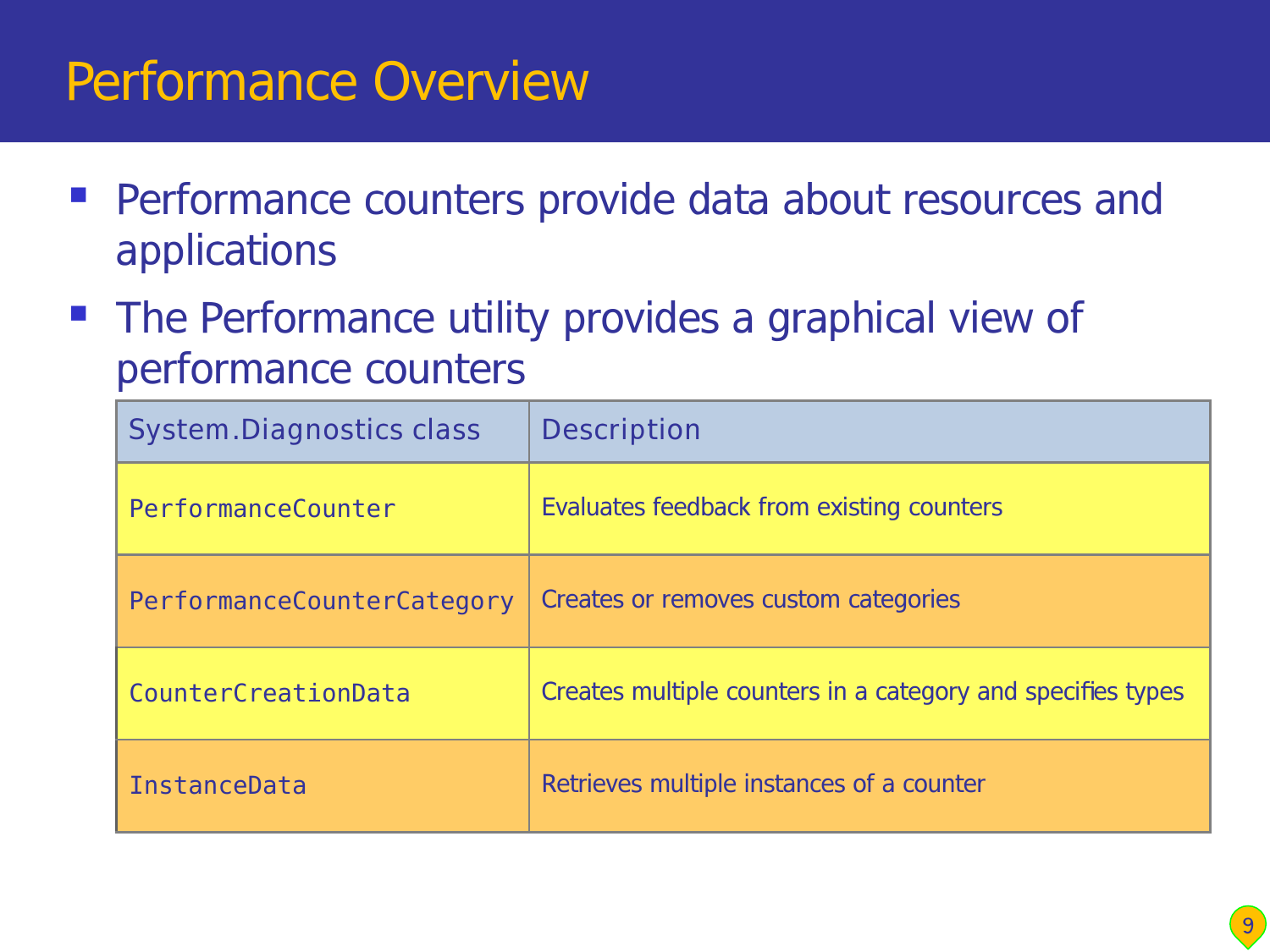

# Performance Overview
Performance counters provide data about resources and applications
The Performance utility provides a graphical view of performance counters

| System.Diagnostics class | Description |
| --- | --- |
| PerformanceCounter | Evaluates feedback from existing counters |
| PerformanceCounterCategory | Creates or removes custom categories |
| CounterCreationData | Creates multiple counters in a category and specifies types |
| InstanceData | Retrieves multiple instances of a counter |
9